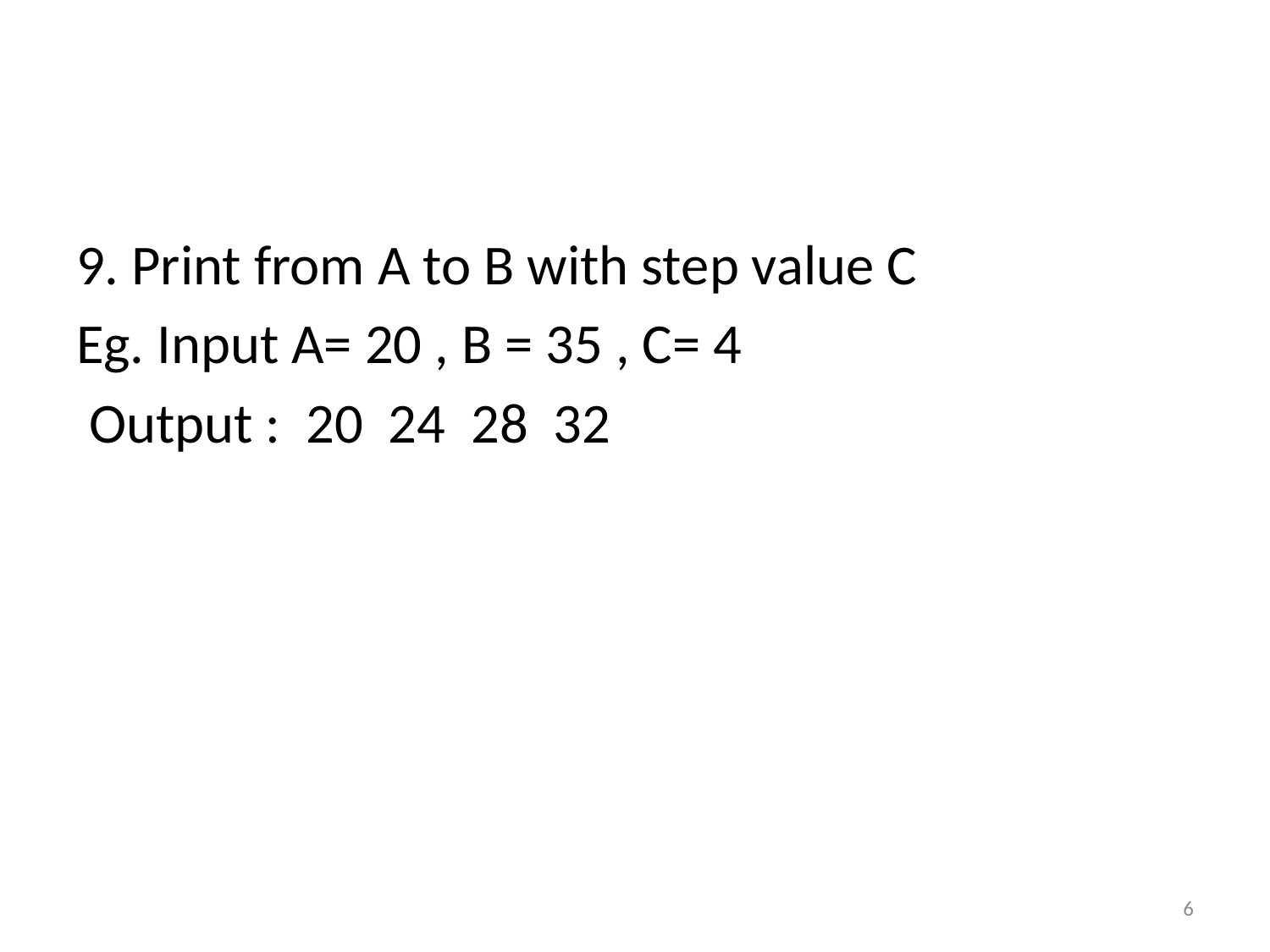

9. Print from A to B with step value C
Eg. Input A= 20 , B = 35 , C= 4
 Output :  20  24  28  32
6